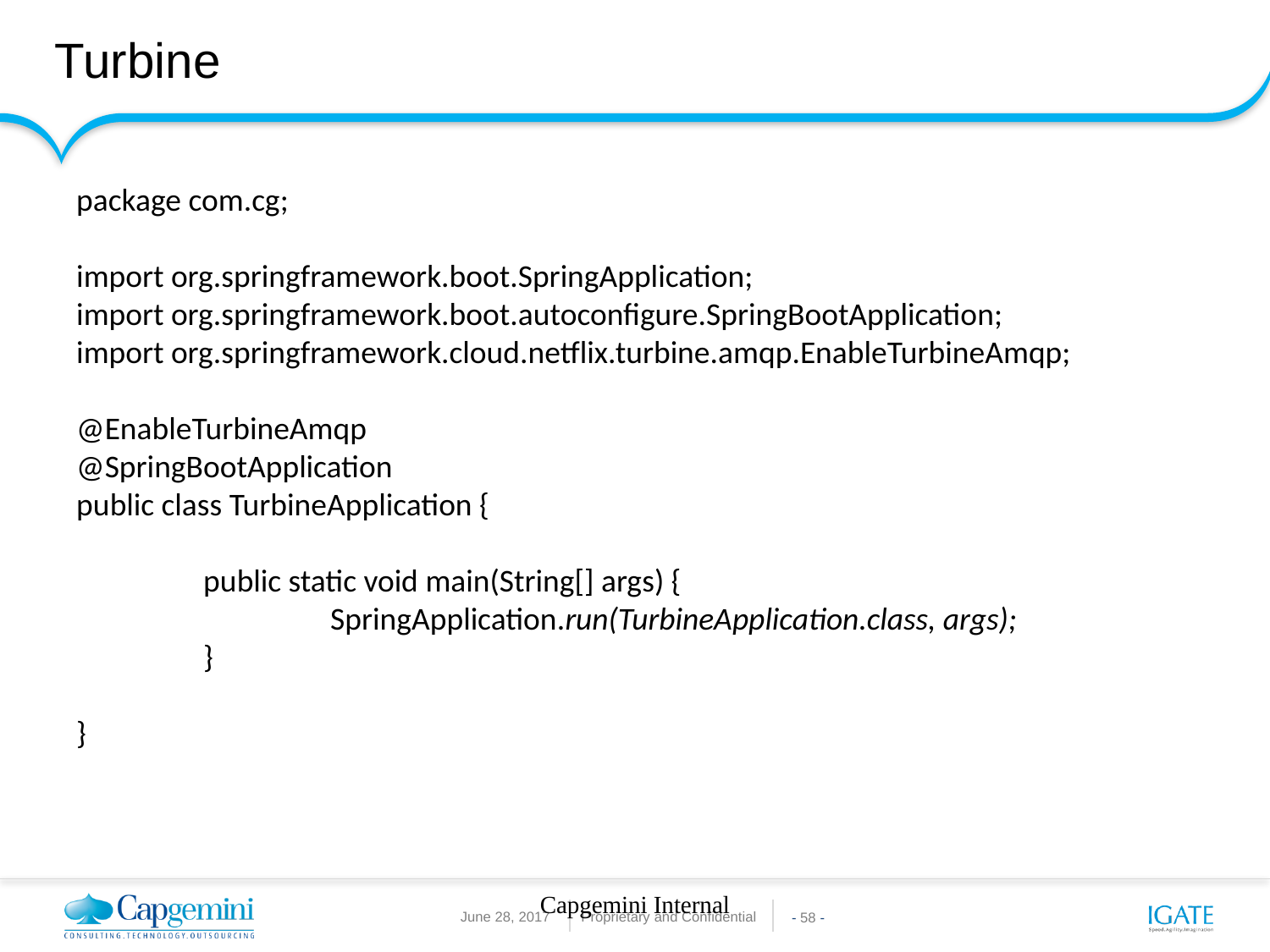

Turbine
package com.cg;

import org.springframework.boot.SpringApplication;
import org.springframework.boot.autoconfigure.SpringBootApplication;
import org.springframework.cloud.netflix.turbine.amqp.EnableTurbineAmqp;

@EnableTurbineAmqp
@SpringBootApplication
public class TurbineApplication {

	public static void main(String[] args) {
 		SpringApplication.run(TurbineApplication.class, args);
	}

}
Capgemini Internal